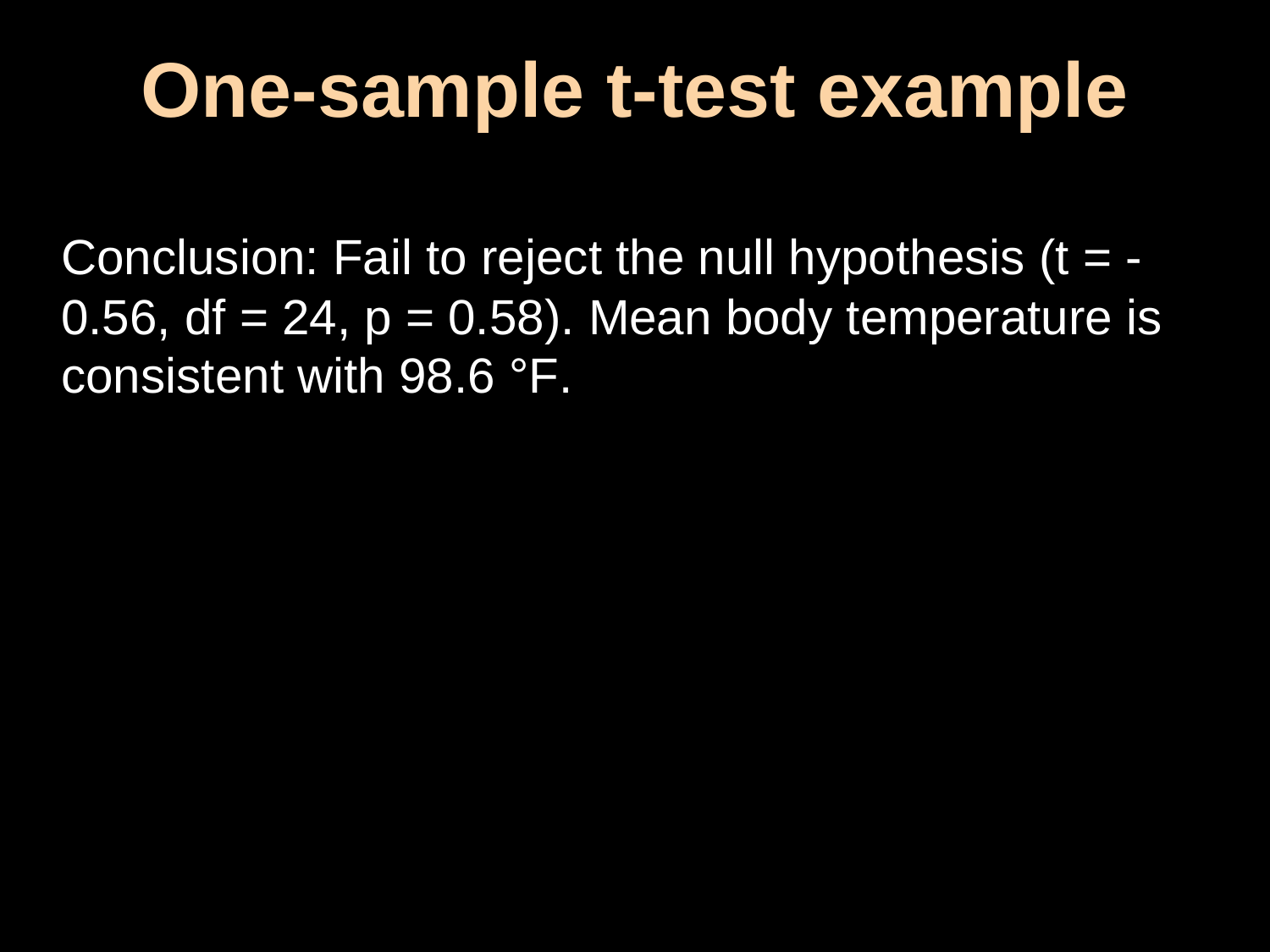

# One-sample t-test example
Conclusion: Fail to reject the null hypothesis (t = -0.56, df = 24, p = 0.58). Mean body temperature is consistent with 98.6 °F.